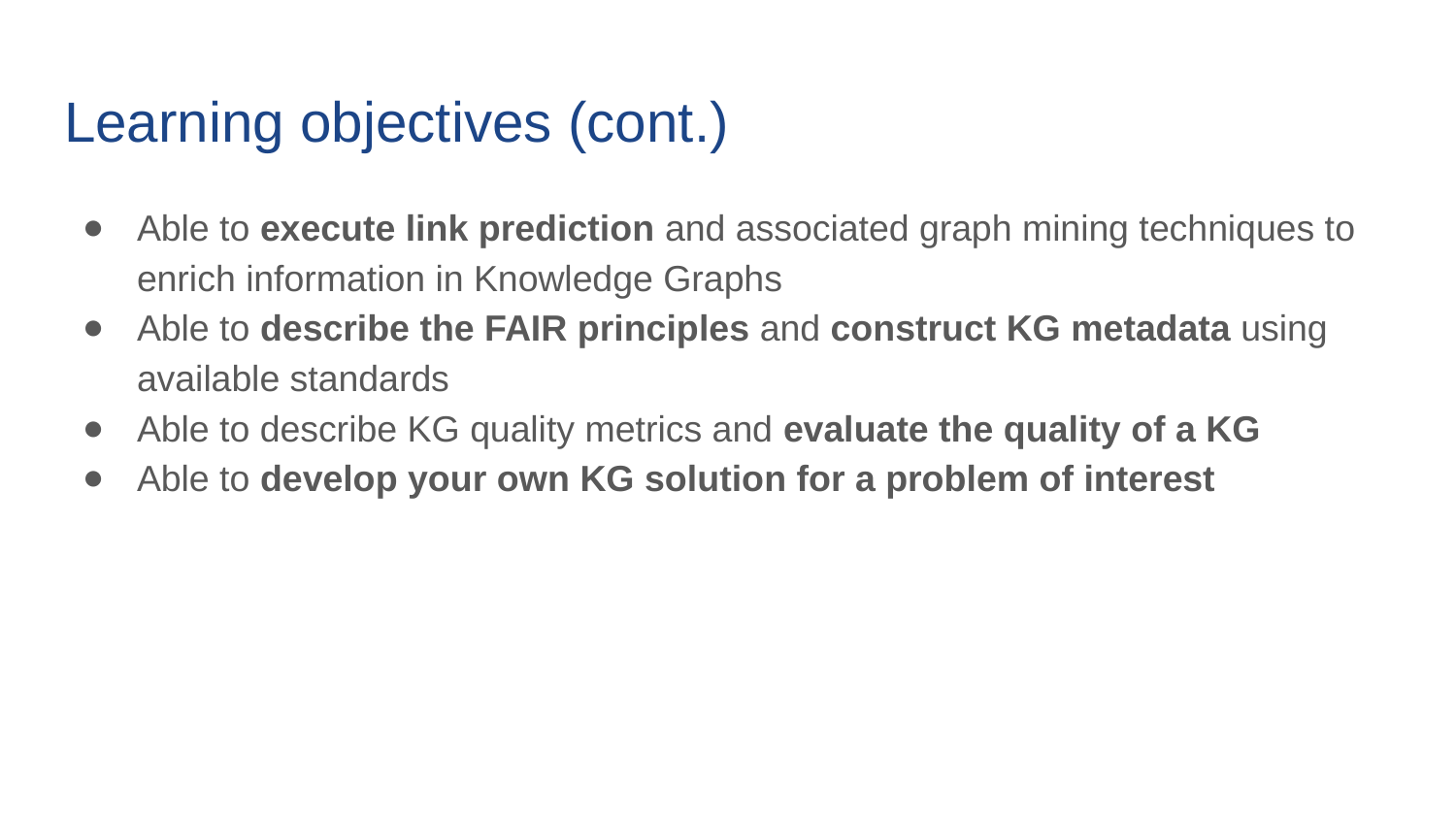

# Learning objectives (cont.)
Able to execute link prediction and associated graph mining techniques to enrich information in Knowledge Graphs
Able to describe the FAIR principles and construct KG metadata using available standards
Able to describe KG quality metrics and evaluate the quality of a KG
Able to develop your own KG solution for a problem of interest